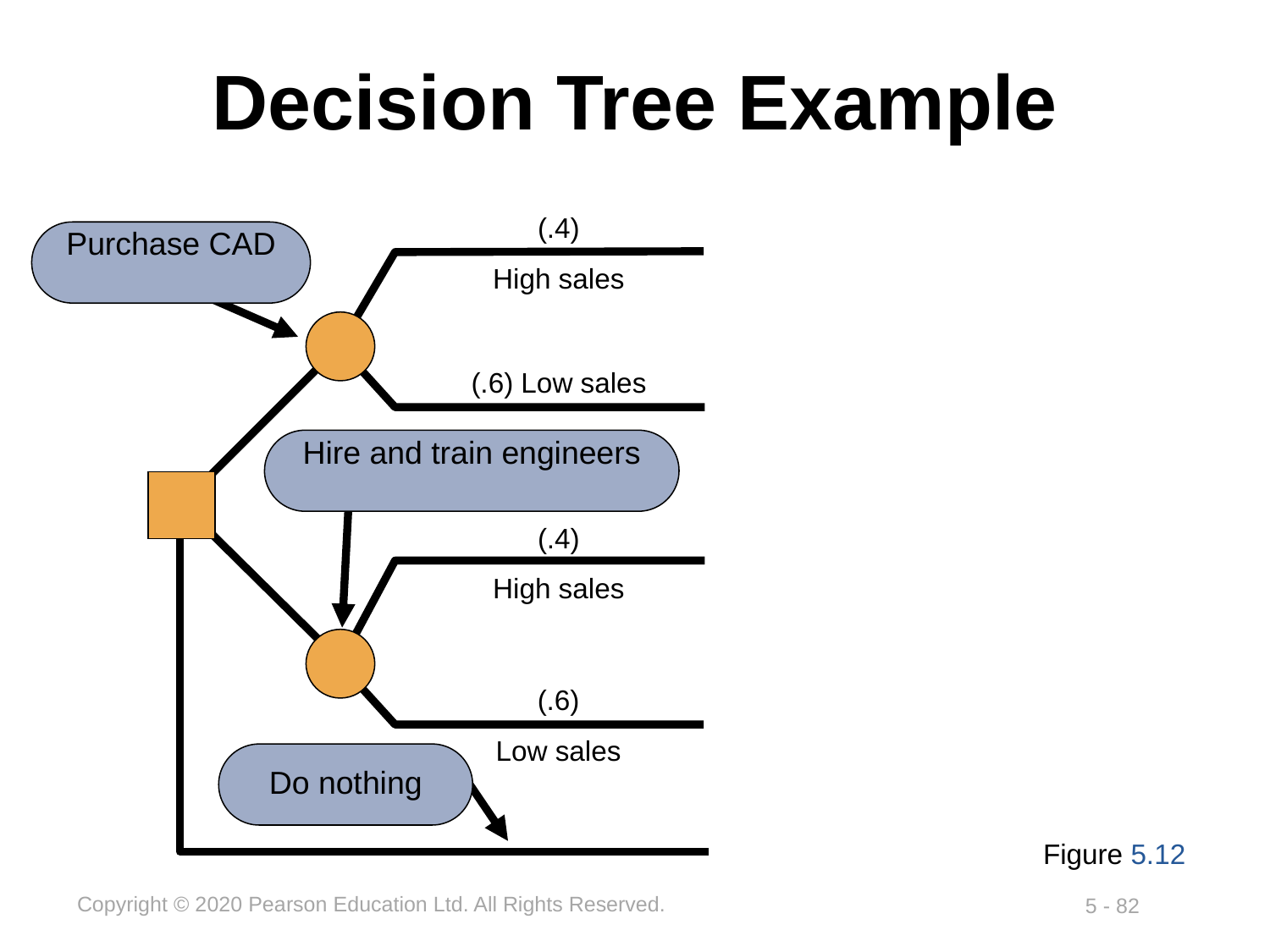

# Decision Tree Example
(.4)
High sales

Purchase CAD

(.6) Low sales

Hire and train engineers

(.4)
High sales

(.6)
Low sales

Do nothing

Figure 5.12